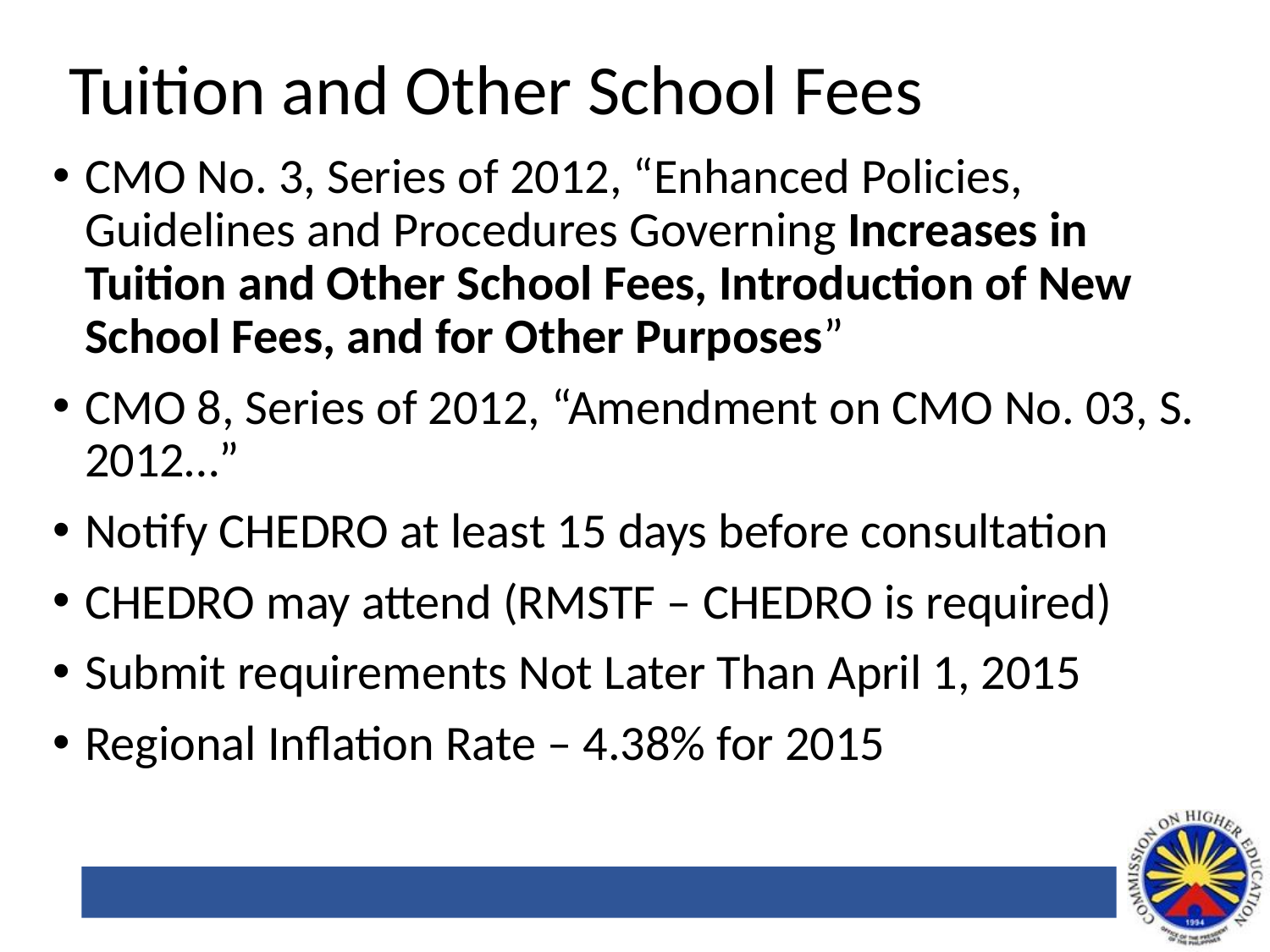

# Tuition and Other School Fees
CMO No. 3, Series of 2012, “Enhanced Policies, Guidelines and Procedures Governing Increases in Tuition and Other School Fees, Introduction of New School Fees, and for Other Purposes”
CMO 8, Series of 2012, “Amendment on CMO No. 03, S. 2012…”
Notify CHEDRO at least 15 days before consultation
CHEDRO may attend (RMSTF – CHEDRO is required)
Submit requirements Not Later Than April 1, 2015
Regional Inflation Rate – 4.38% for 2015